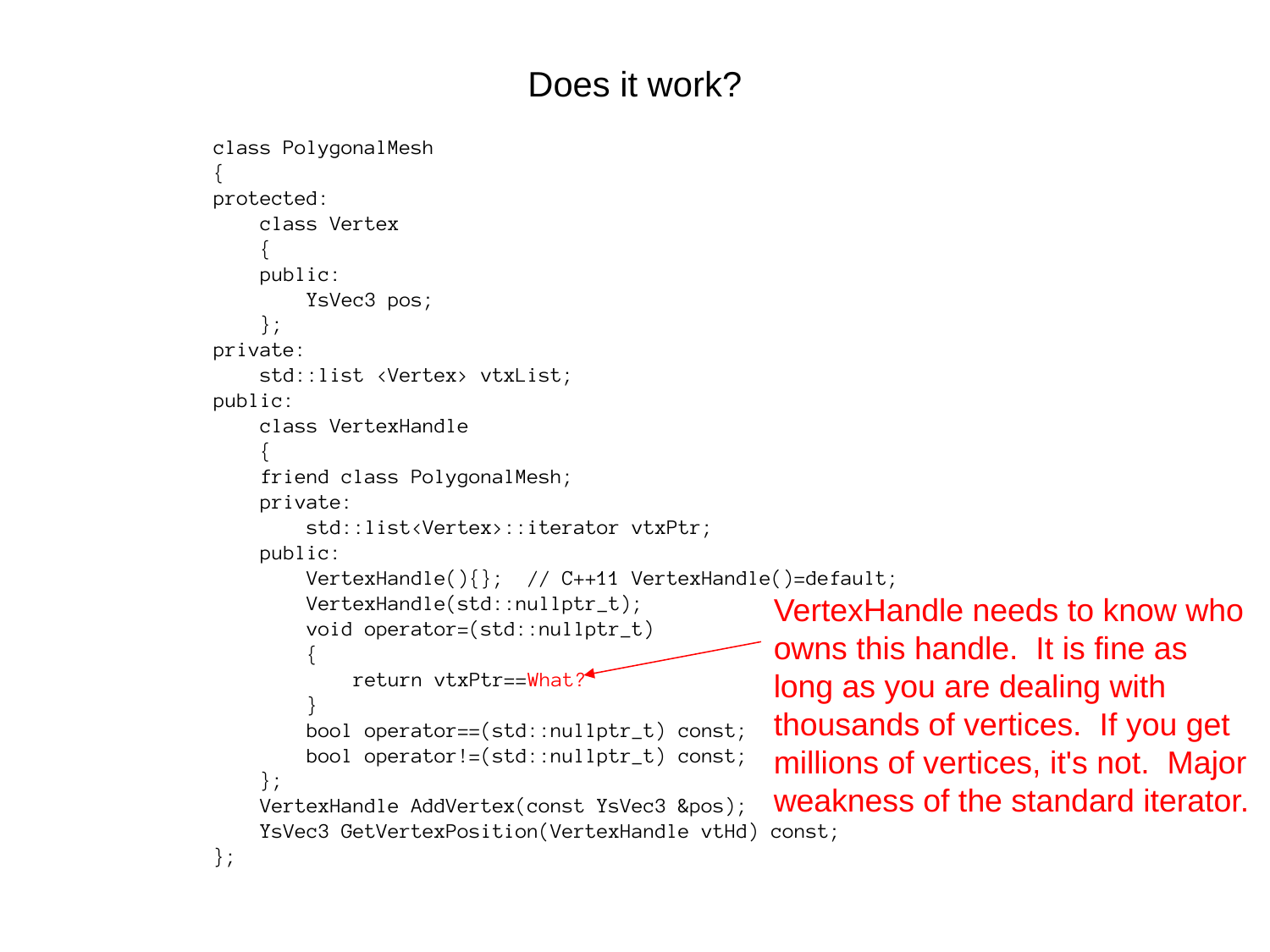

# Does it work?
class PolygonalMesh
{
protected:
    class Vertex
    {
    public:
        YsVec3 pos;
    };
private:
    std::list <Vertex> vtxList;
public:
    class VertexHandle
    {
    friend class PolygonalMesh;
    private:
        std::list<Vertex>::iterator vtxPtr;
    public:
        VertexHandle(){};  // C++11 VertexHandle()=default;
        VertexHandle(std::nullptr_t);
        void operator=(std::nullptr_t)
        {
            return vtxPtr==What?
        }
        bool operator==(std::nullptr_t) const;
        bool operator!=(std::nullptr_t) const;
    };
    VertexHandle AddVertex(const YsVec3 &pos);
    YsVec3 GetVertexPosition(VertexHandle vtHd) const;
};
VertexHandle needs to know who owns this handle.  It is fine as long as you are dealing with thousands of vertices.  If you get millions of vertices, it's not.  Major weakness of the standard iterator.